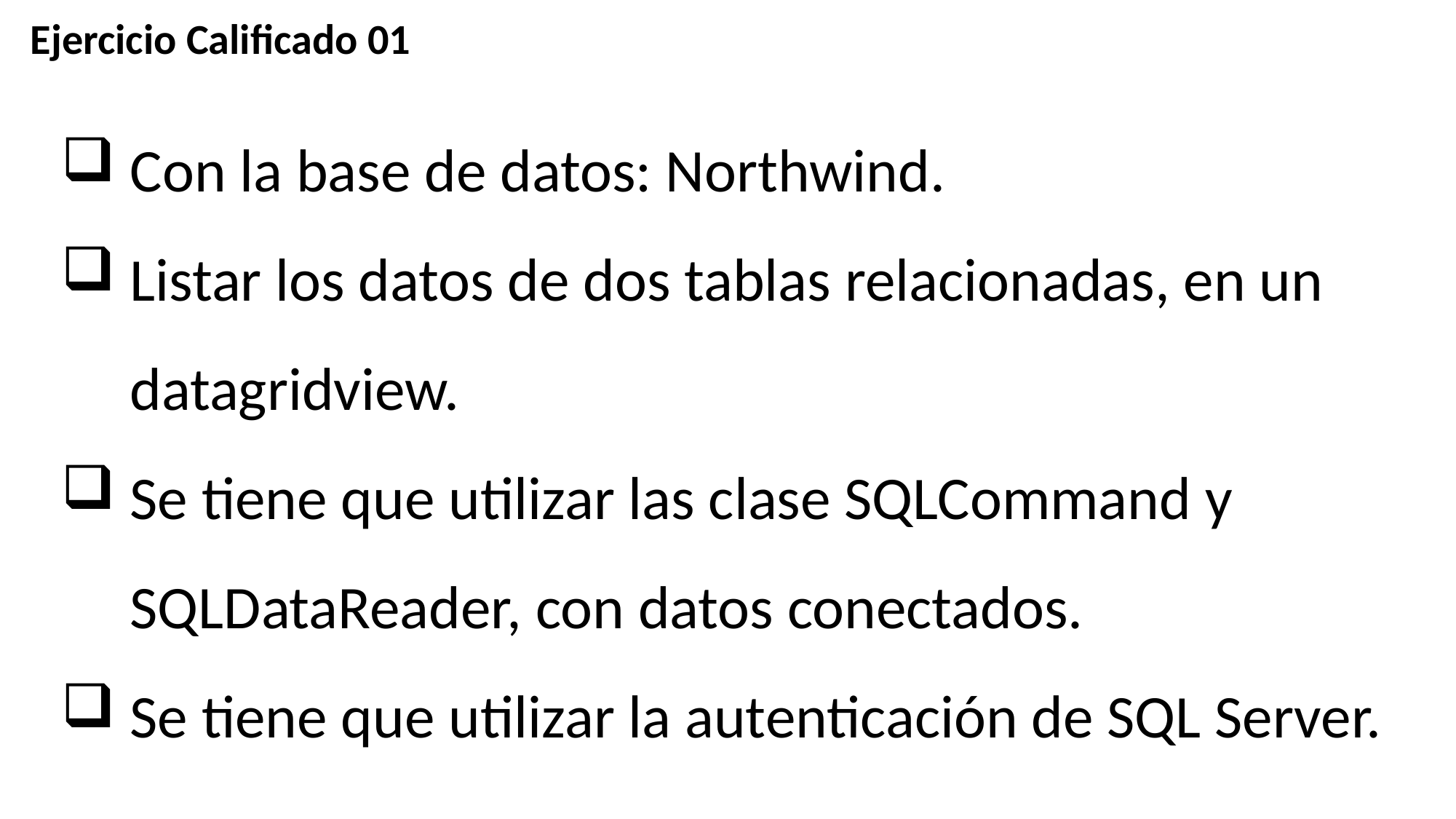

Ejercicio Calificado 01
Con la base de datos: Northwind.
Listar los datos de dos tablas relacionadas, en un datagridview.
Se tiene que utilizar las clase SQLCommand y SQLDataReader, con datos conectados.
Se tiene que utilizar la autenticación de SQL Server.